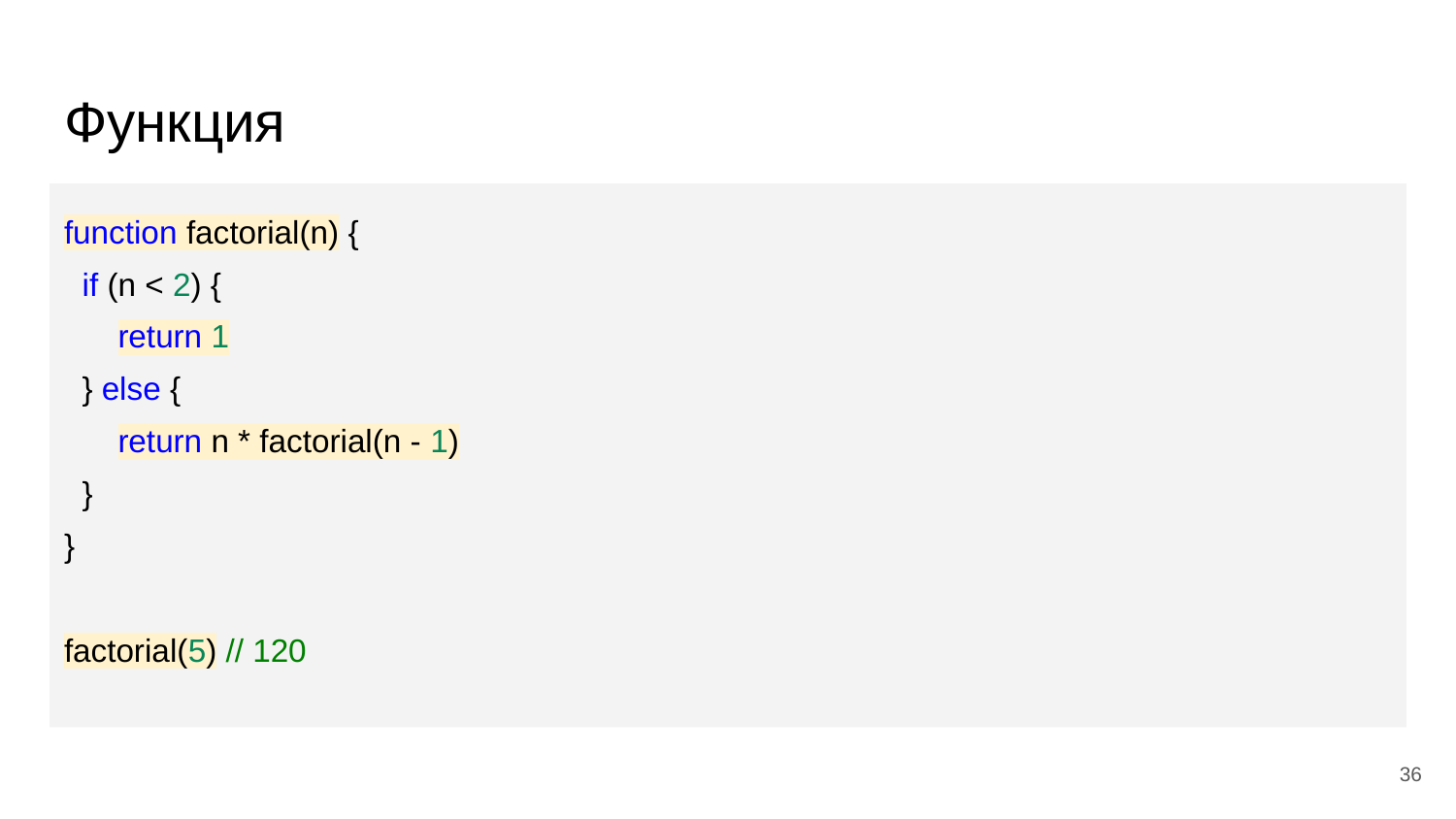

# Функция
function factorial(n) {
  if (n < 2) {
      return 1
  } else {
      return n * factorial(n - 1)
  }
}

factorial(5) // 120
36